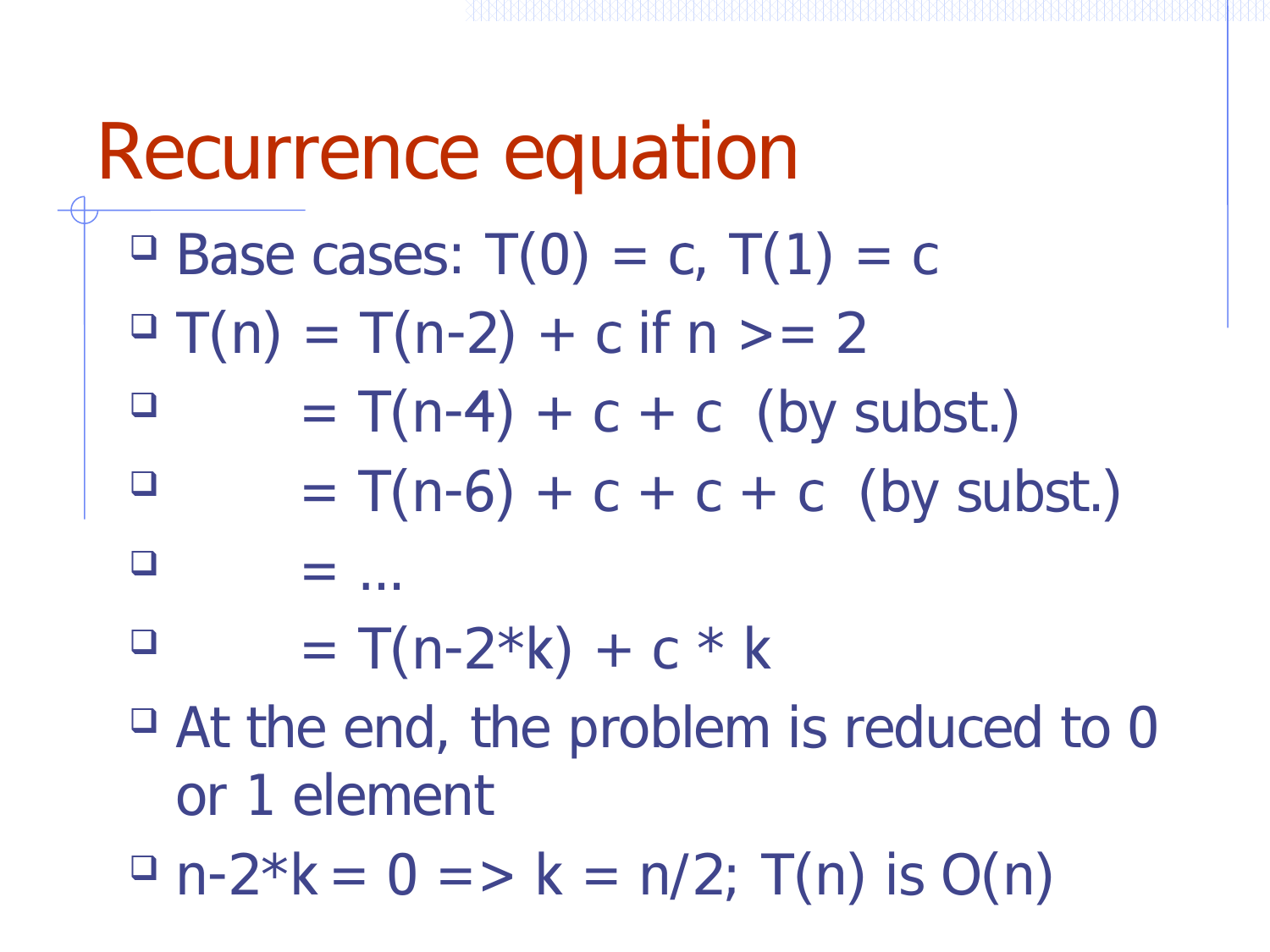

# Recurrence equation
Base cases: T(0) = c, T(1) = c
T(n) = T(n-2) + c if n >= 2
       = T(n-4) + c + c  (by subst.)
       = T(n-6) + c + c + c  (by subst.)
       = …
       = T(n-2*k) + c * k
At the end, the problem is reduced to 0 or 1 element
n-2*k = 0 => k = n/2; T(n) is O(n)